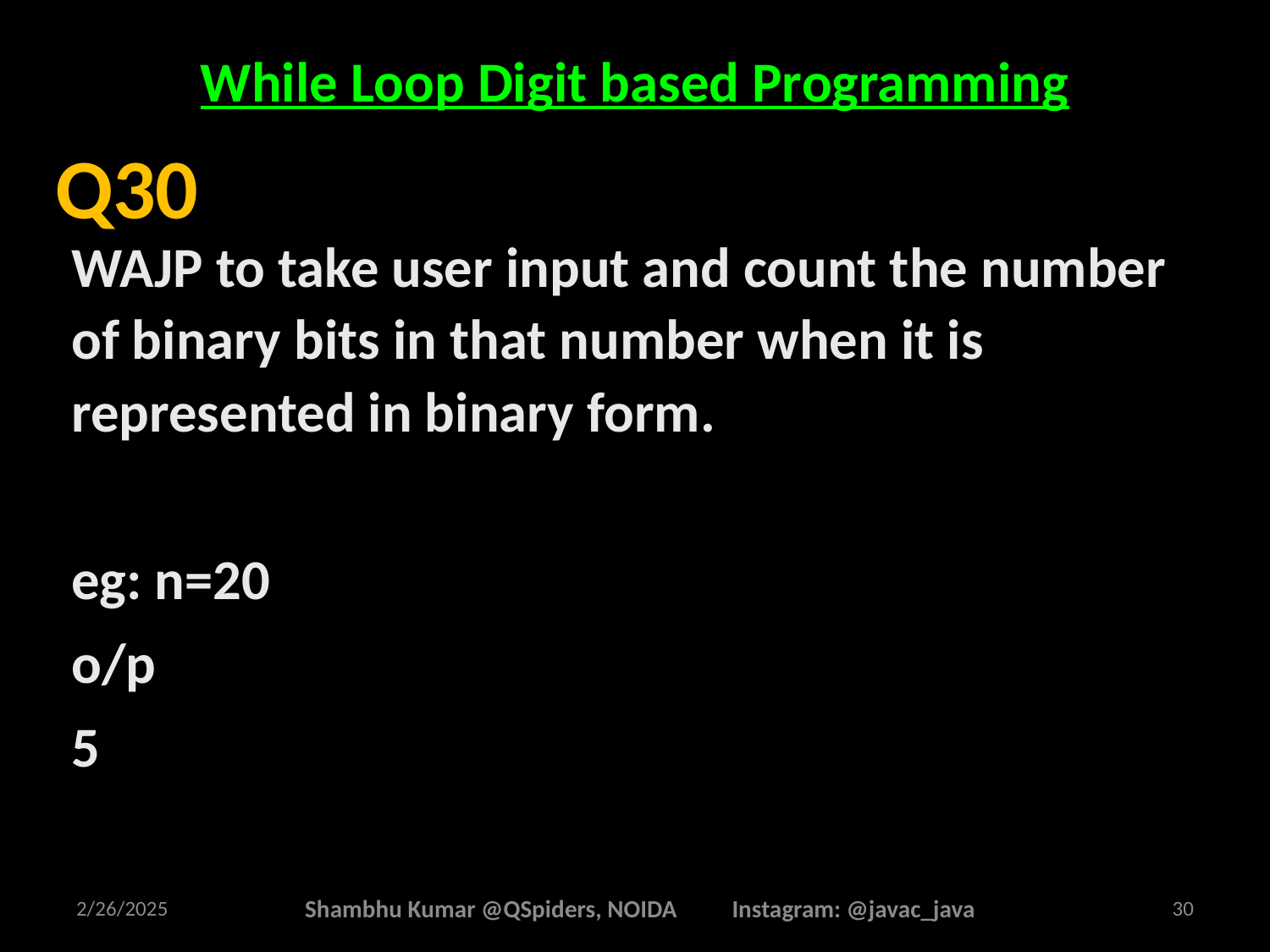

# While Loop Digit based Programming

WAJP to take user input and count the number of binary bits in that number when it is represented in binary form.

eg: n=20
o/p
5
Q30
2/26/2025
Shambhu Kumar @QSpiders, NOIDA          Instagram: @javac_java
30